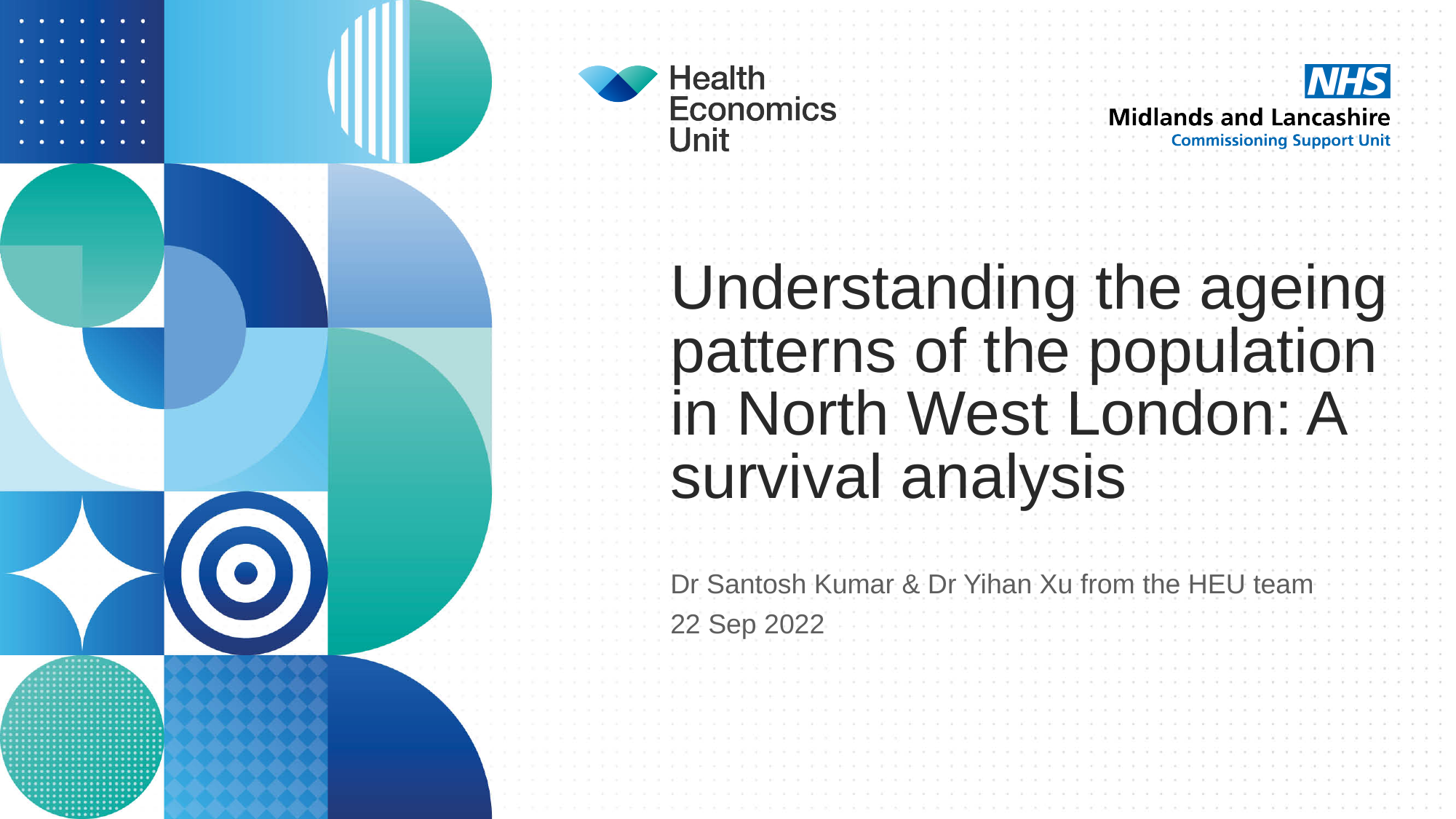

# Understanding the ageing patterns of the population in North West London: A survival analysis
Dr Santosh Kumar & Dr Yihan Xu from the HEU team
22 Sep 2022